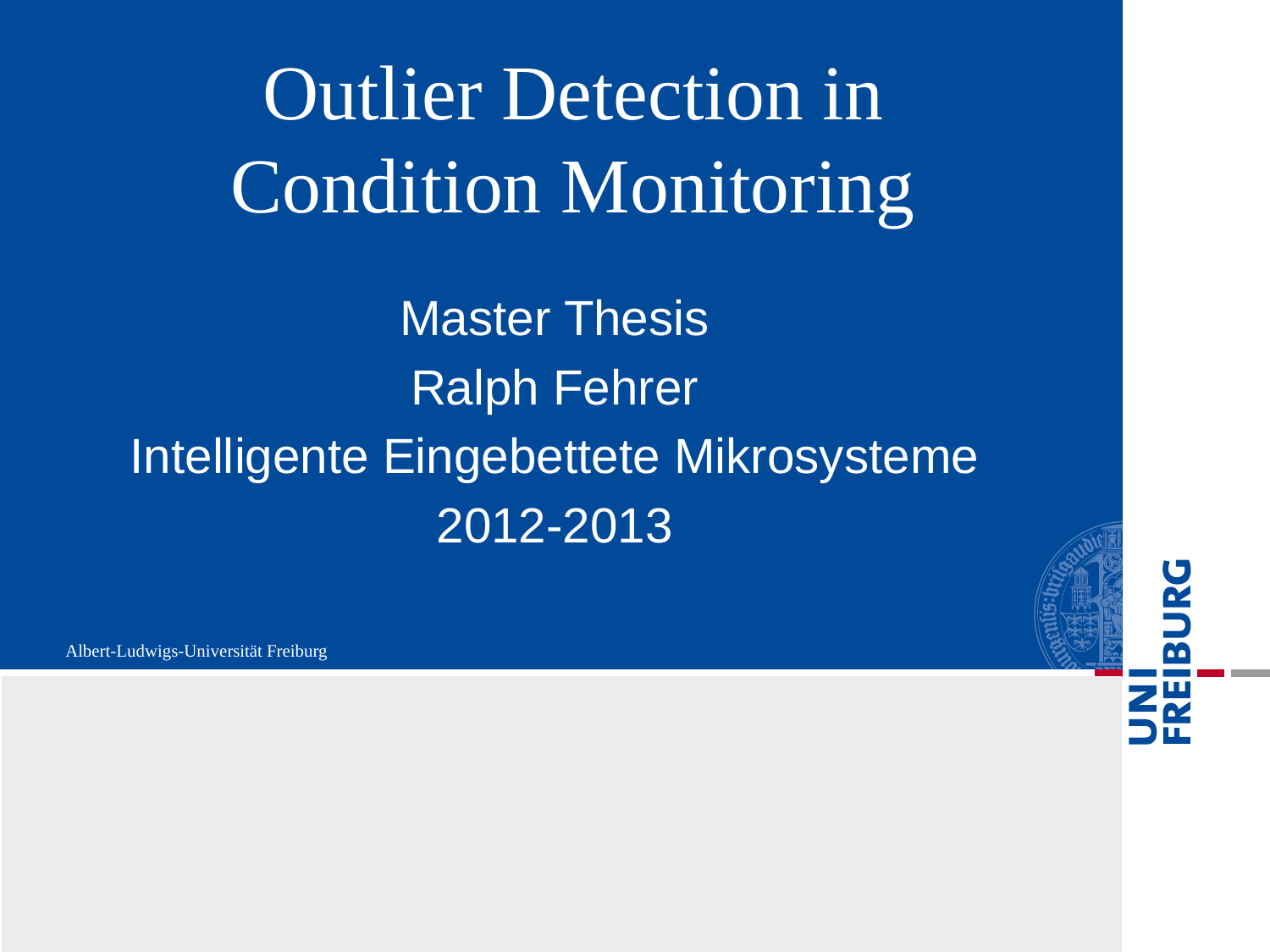

# Outlier Detection in Condition Monitoring
Master Thesis
Ralph Fehrer
Intelligente Eingebettete Mikrosysteme
2012-2013